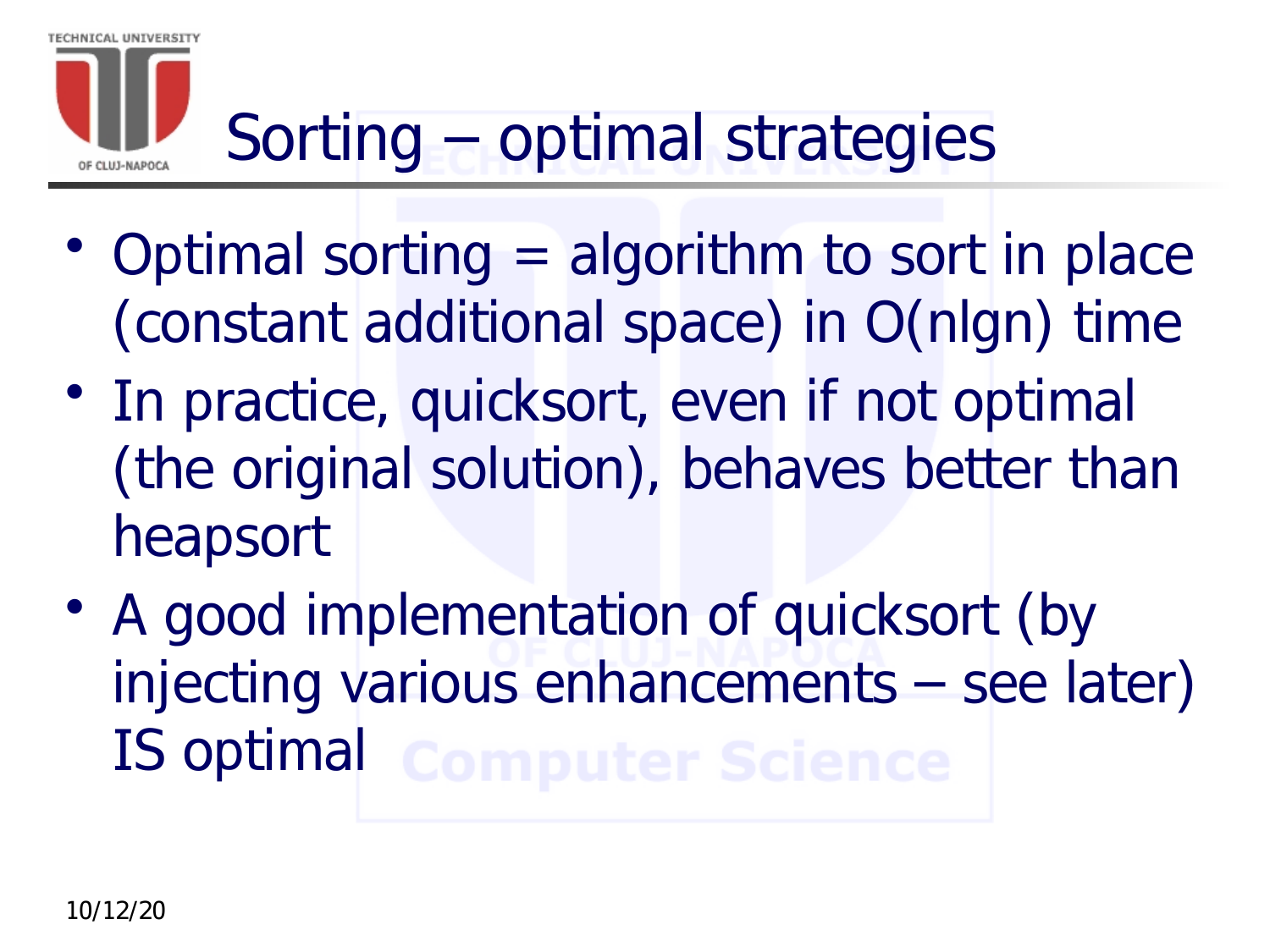

# Sorting – optimal strategies
Optimal sorting = algorithm to sort in place (constant additional space) in O(nlgn) time
In practice, quicksort, even if not optimal (the original solution), behaves better than heapsort
A good implementation of quicksort (by injecting various enhancements – see later) IS optimal
10/12/20